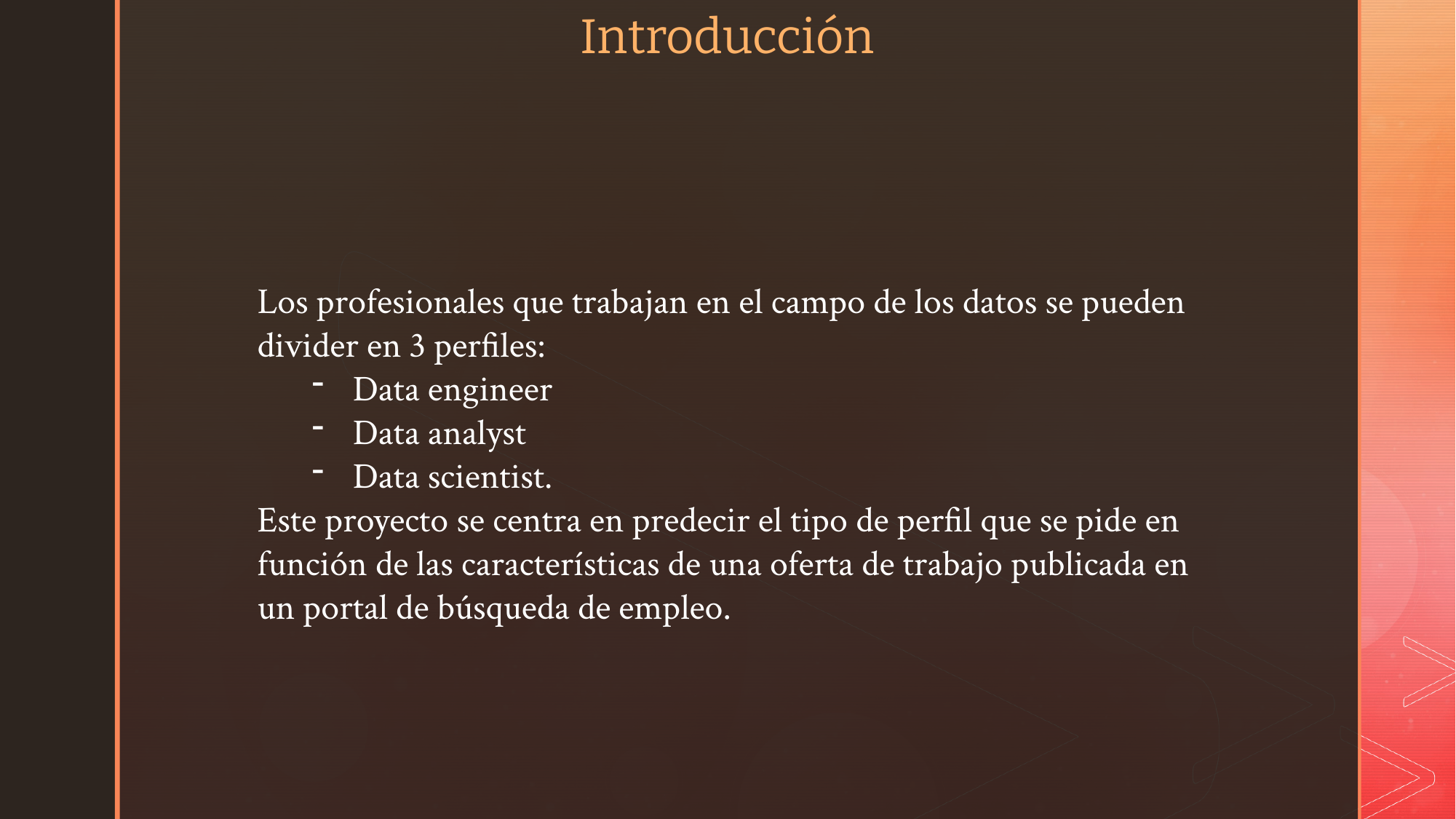

Introducción
Los profesionales que trabajan en el campo de los datos se pueden
divider en 3 perfiles:
Data engineer
Data analyst
Data scientist.
Este proyecto se centra en predecir el tipo de perfil que se pide en
función de las características de una oferta de trabajo publicada en
un portal de búsqueda de empleo.